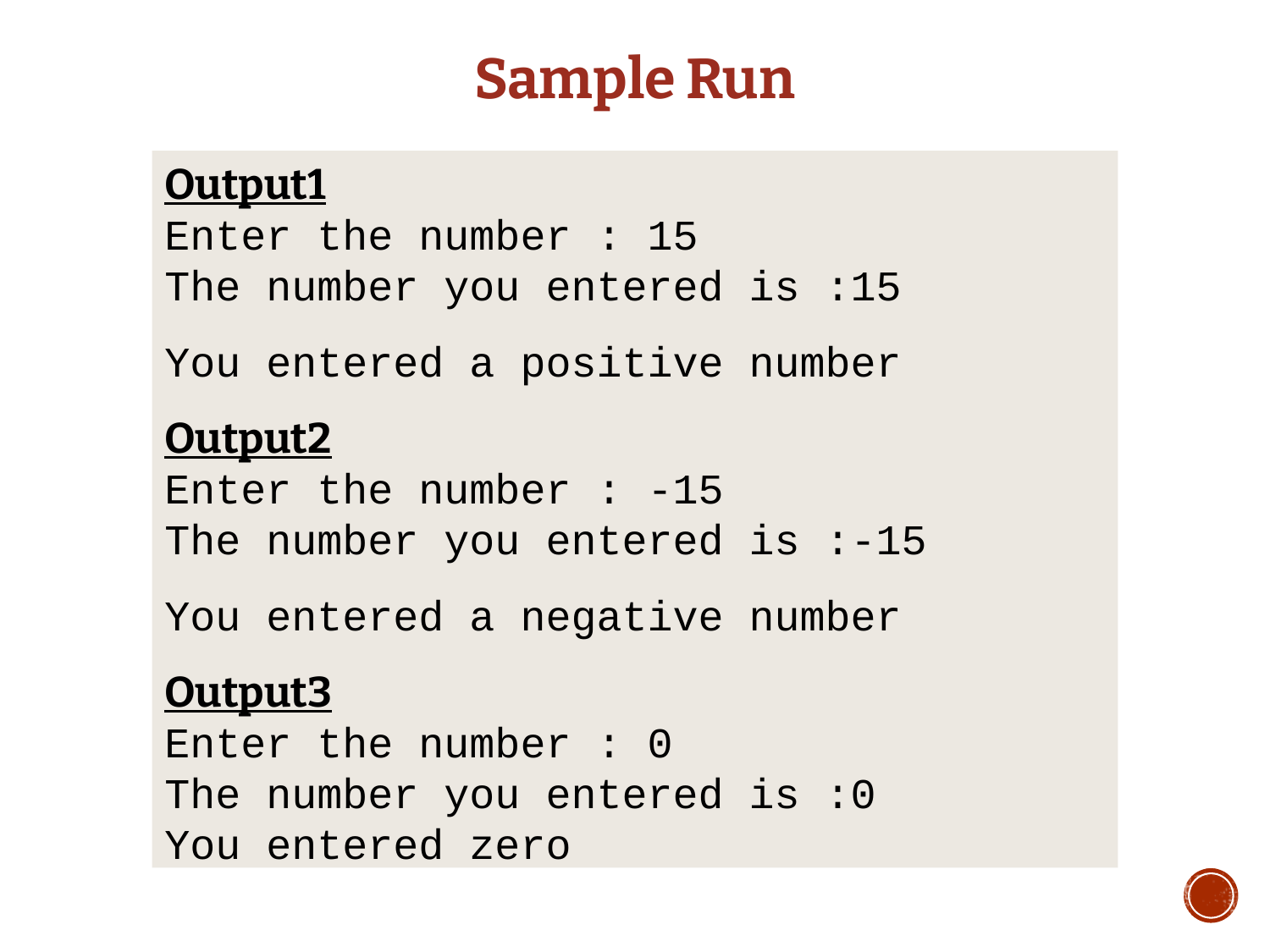

Sample Run
Output1
Enter the number : 15
The number you entered is :15
You entered a positive number
Output2
Enter the number : -15
The number you entered is :-15
You entered a negative number
Output3
Enter the number : 0
The number you entered is :0
You entered zero